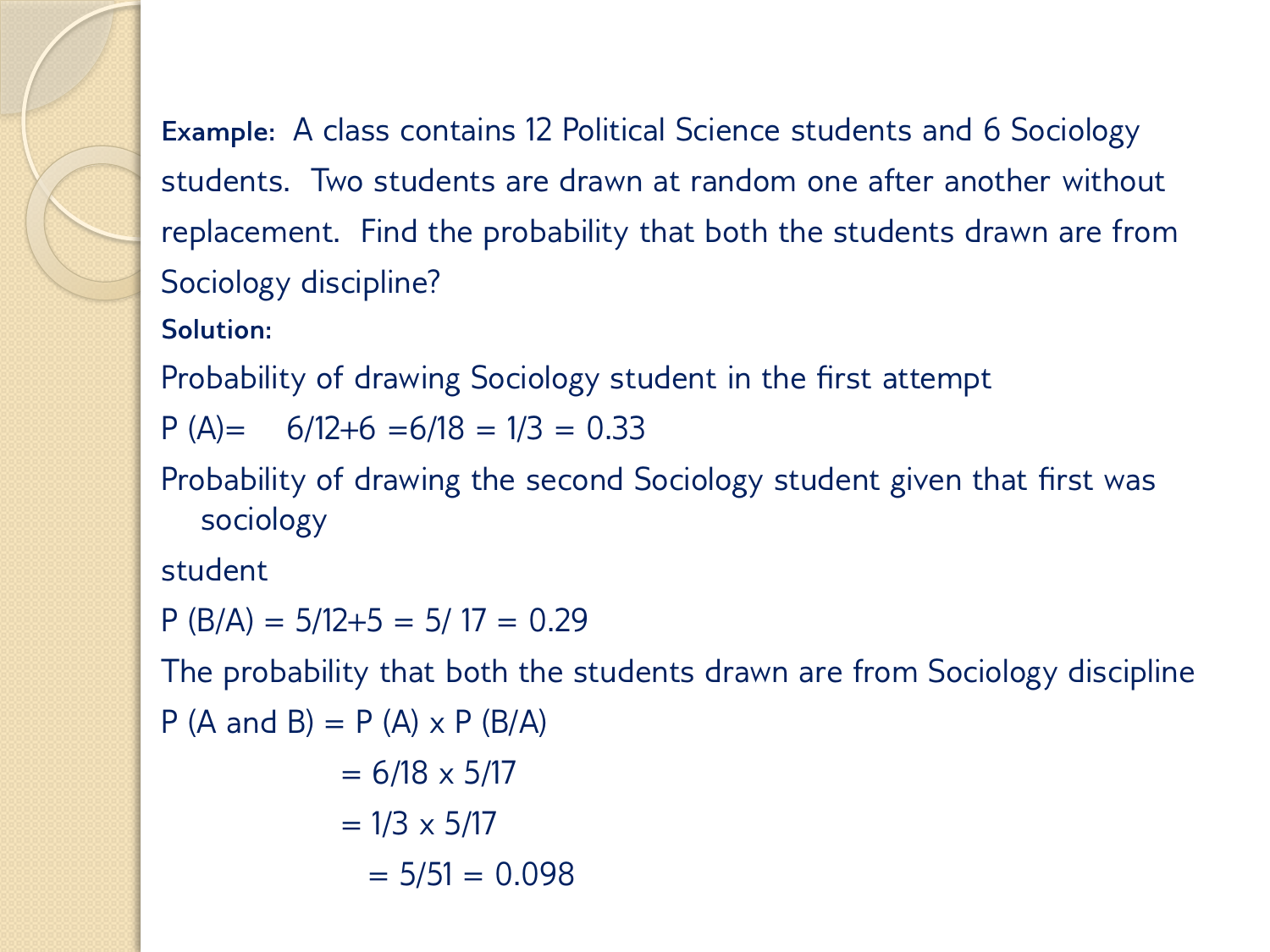

Example:  A class contains 12 Political Science students and 6 Sociology
students.  Two students are drawn at random one after another without
replacement.  Find the probability that both the students drawn are from
Sociology discipline?
Solution:
Probability of drawing Sociology student in the first attempt
P (A)=    6/12+6 =6/18 = 1/3 = 0.33
Probability of drawing the second Sociology student given that first was sociology
student
P (B/A) = 5/12+5 = 5/ 17 = 0.29
The probability that both the students drawn are from Sociology discipline
P (A and B) = P (A) x P (B/A)
                  = 6/18 x 5/17
                  = 1/3 x 5/17
		    = 5/51 = 0.098